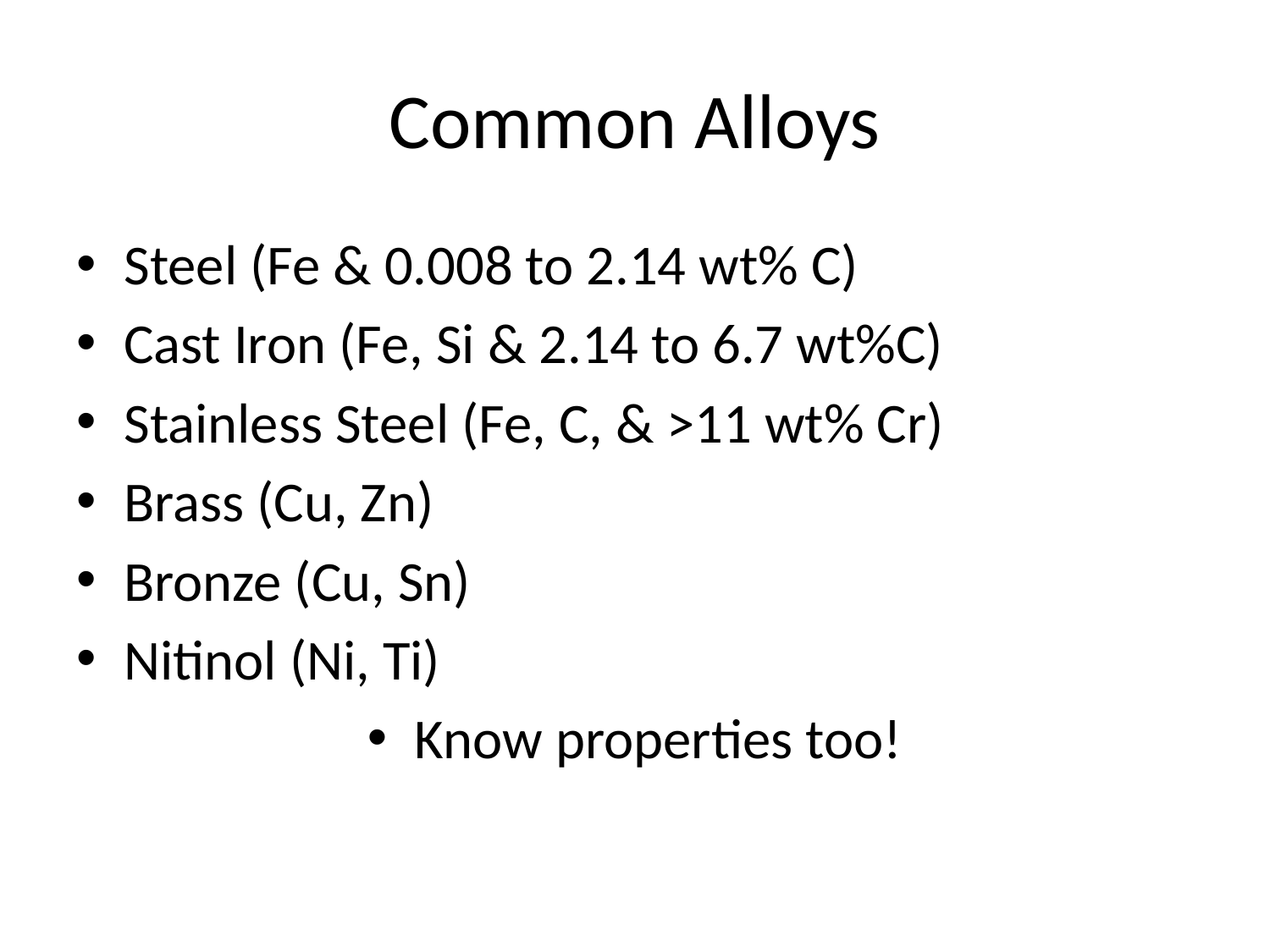

# Common Alloys
Steel (Fe & 0.008 to 2.14 wt% C)
Cast Iron (Fe, Si & 2.14 to 6.7 wt%C)
Stainless Steel (Fe, C, & >11 wt% Cr)
Brass (Cu, Zn)
Bronze (Cu, Sn)
Nitinol (Ni, Ti)
Know properties too!